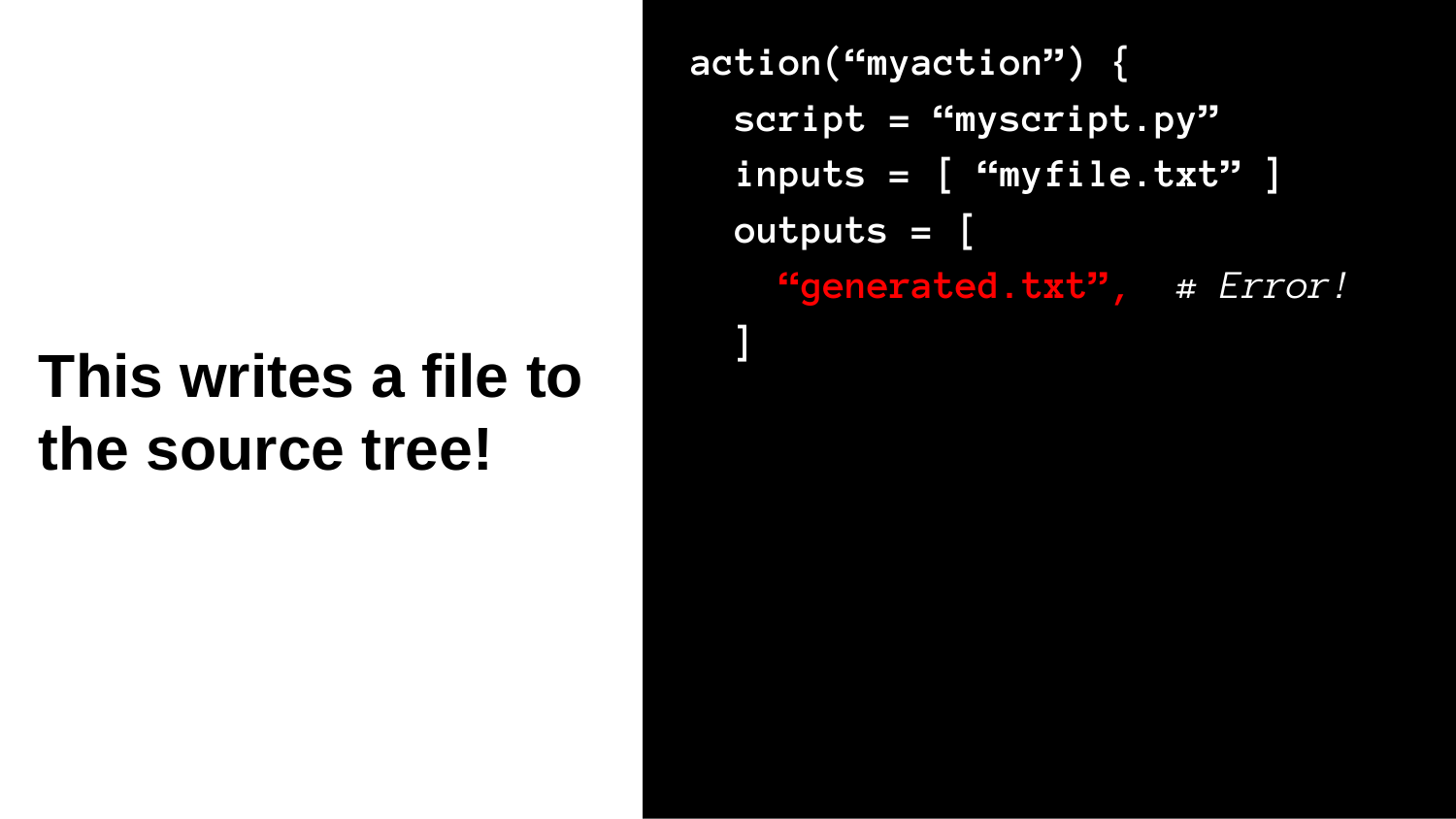

# This writes a file to the source tree!
action(“myaction”) {
  script = “myscript.py”
  inputs = [ “myfile.txt” ]
  outputs = [
    “generated.txt”,  # Error!
  ]